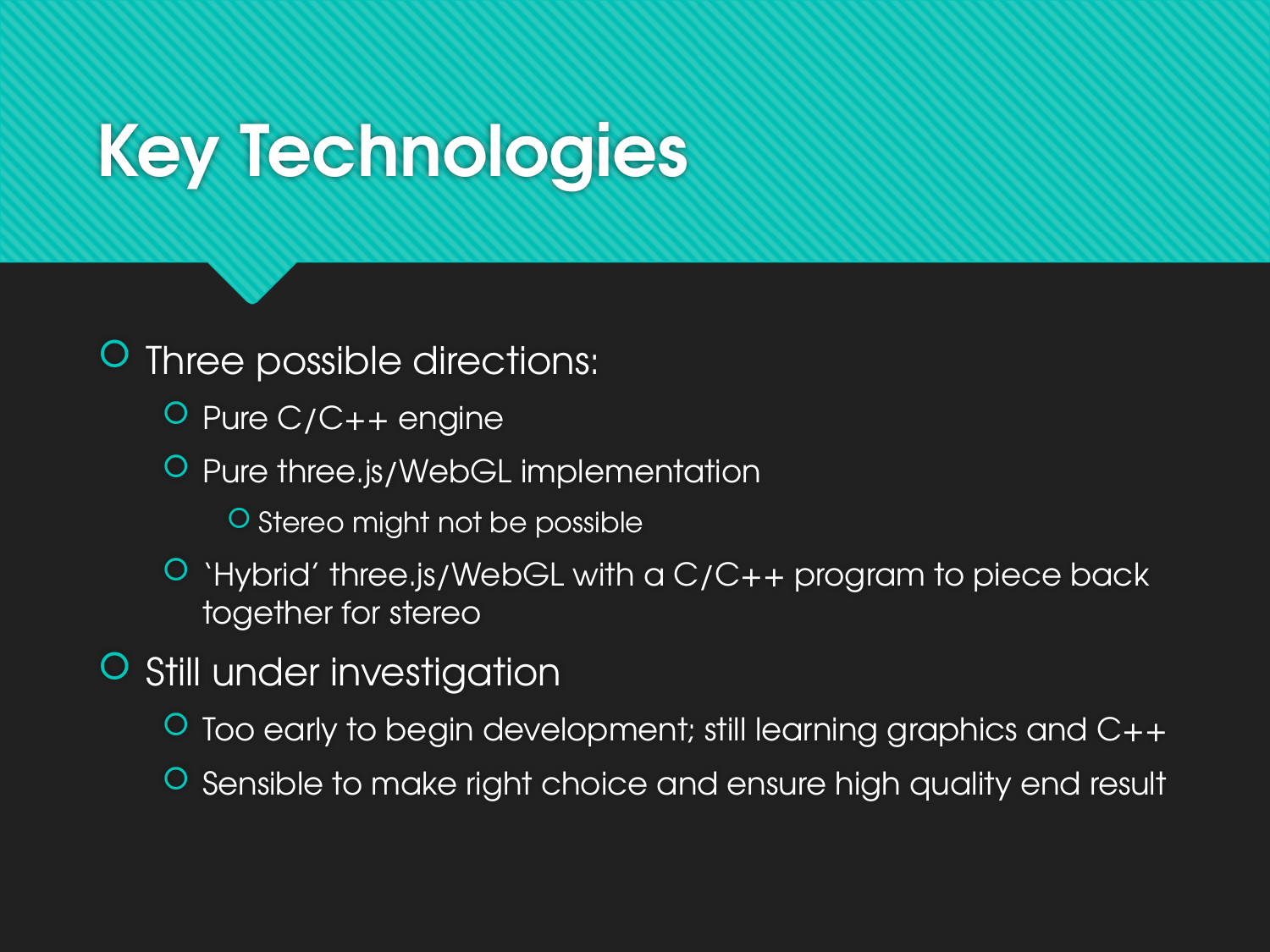

# Key Technologies
Three possible directions:
Pure C/C++ engine
Pure three.js/WebGL implementation
Stereo might not be possible
‘Hybrid’ three.js/WebGL with a C/C++ program to piece back together for stereo
Still under investigation
Too early to begin development; still learning graphics and C++
Sensible to make right choice and ensure high quality end result